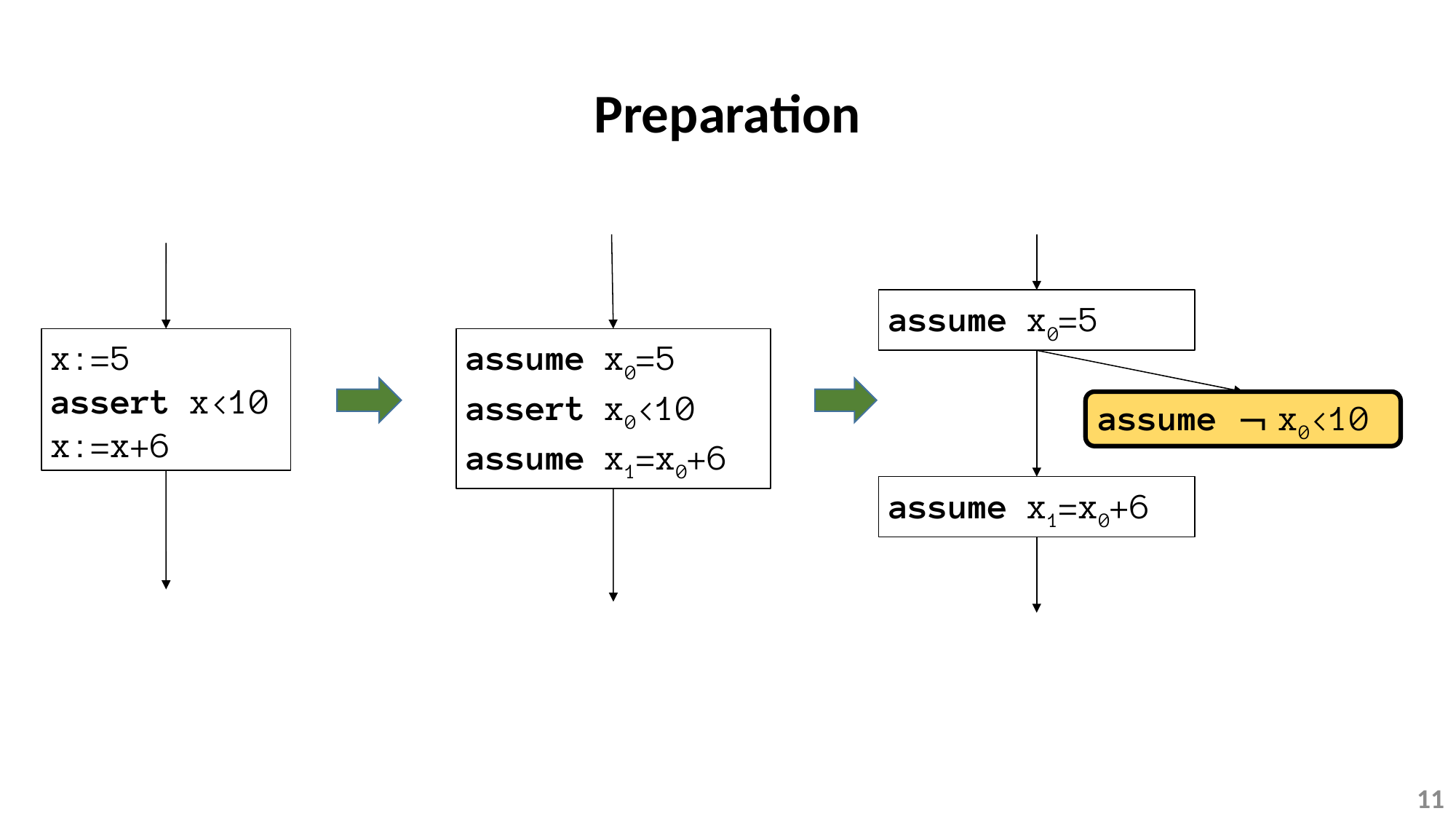

Preparation
assume x0=5
x:=5
assert x<10
x:=x+6
assume x0=5
assert x0<10
assume x1=x0+6

assume ¬ x0<10
assume x1=x0+6
11